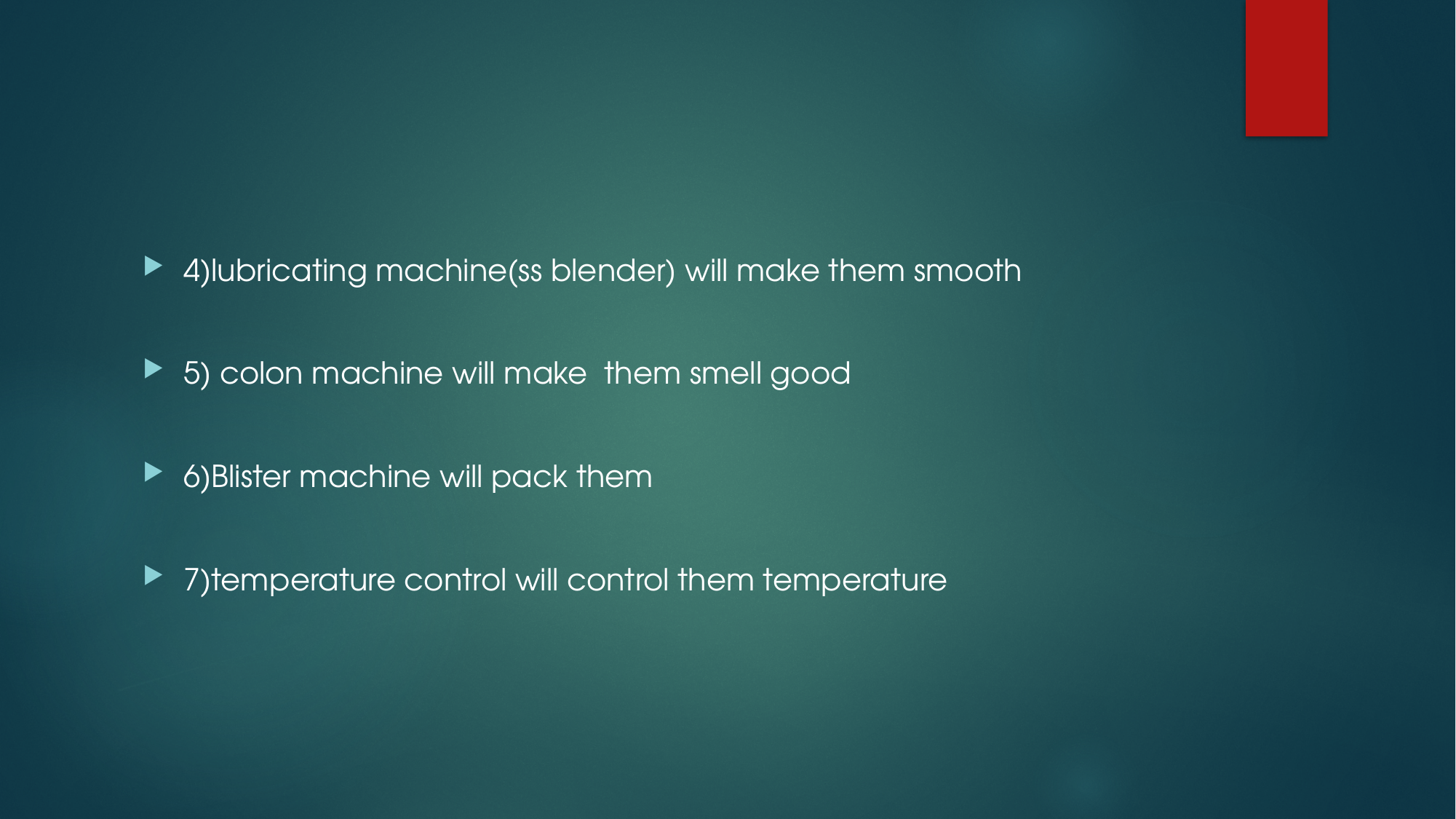

#
4)lubricating machine(ss blender) will make them smooth

5) colon machine will make  them smell good

6)Blister machine will pack them

7)temperature control will control them temperature